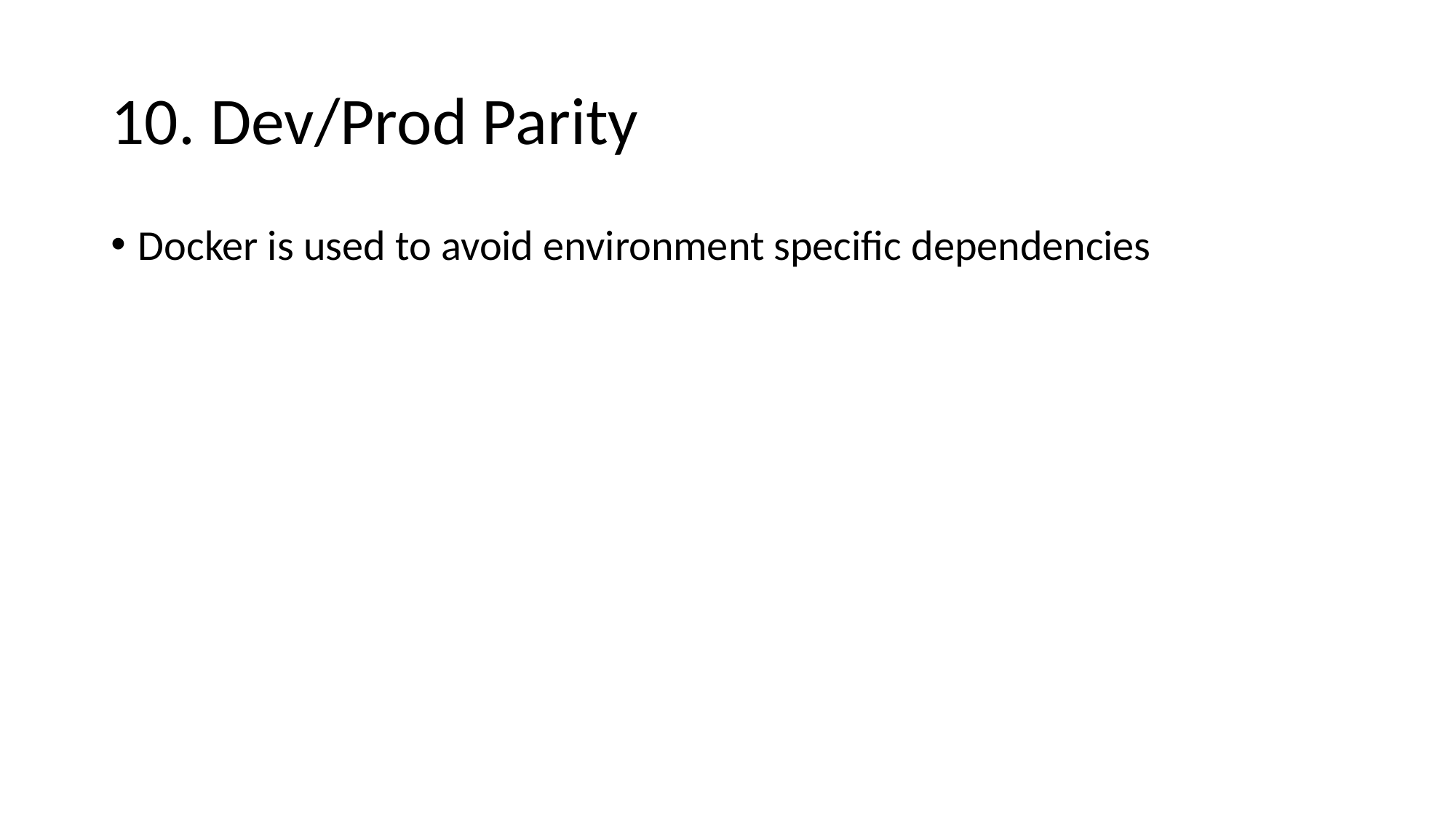

# 10. Dev/Prod Parity
Docker is used to avoid environment specific dependencies